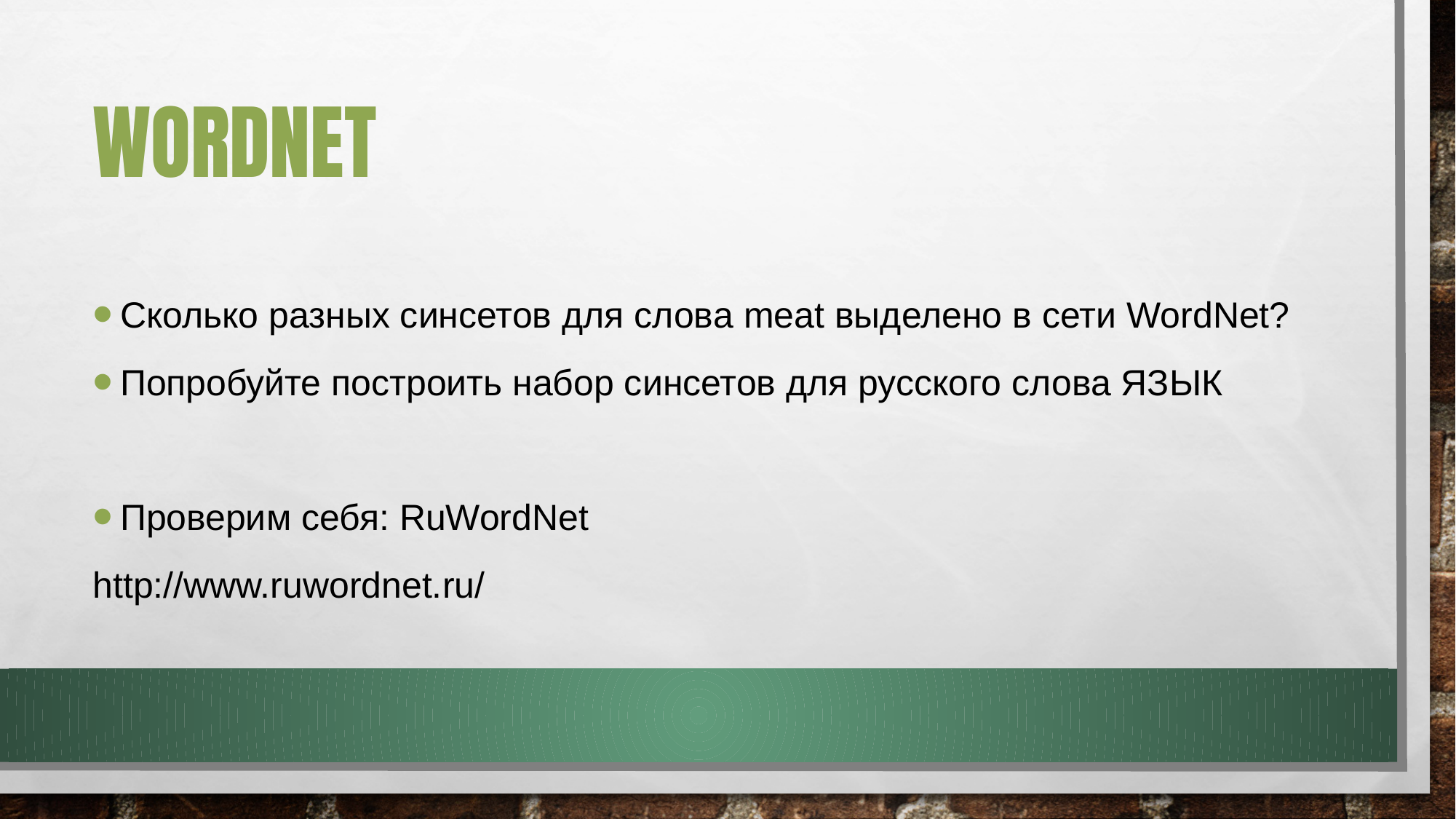

# Wordnet
Сколько разных синсетов для слова meat выделено в сети WordNet?
Попробуйте построить набор синсетов для русского слова ЯЗЫК

Проверим себя: RuWordNet
http://www.ruwordnet.ru/